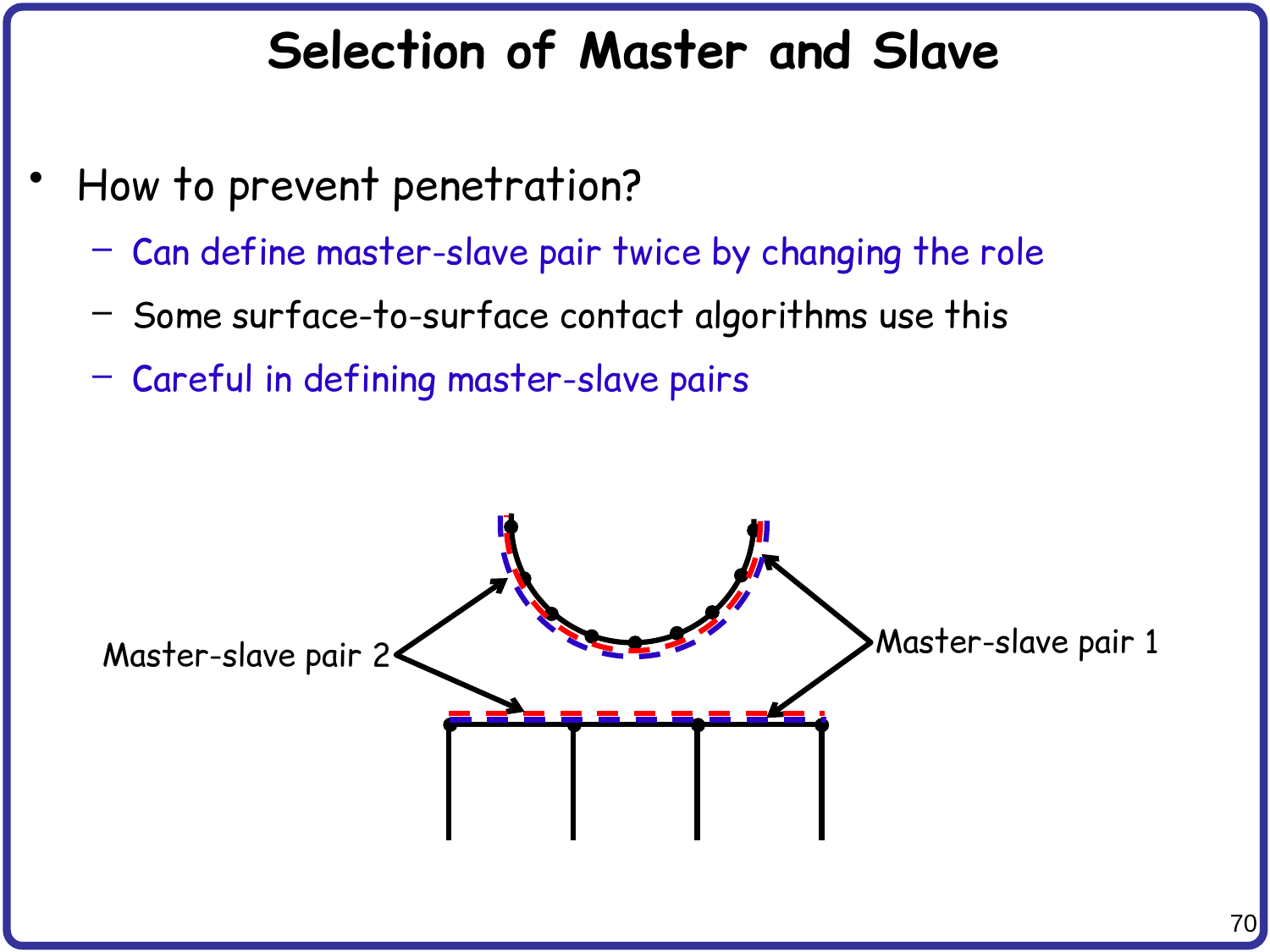

# Selection of Master and Slave
How to prevent penetration?
Can define master-slave pair twice by changing the role
Some surface-to-surface contact algorithms use this
Careful in defining master-slave pairs

Master-slave pair 2

Master-slave pair 1